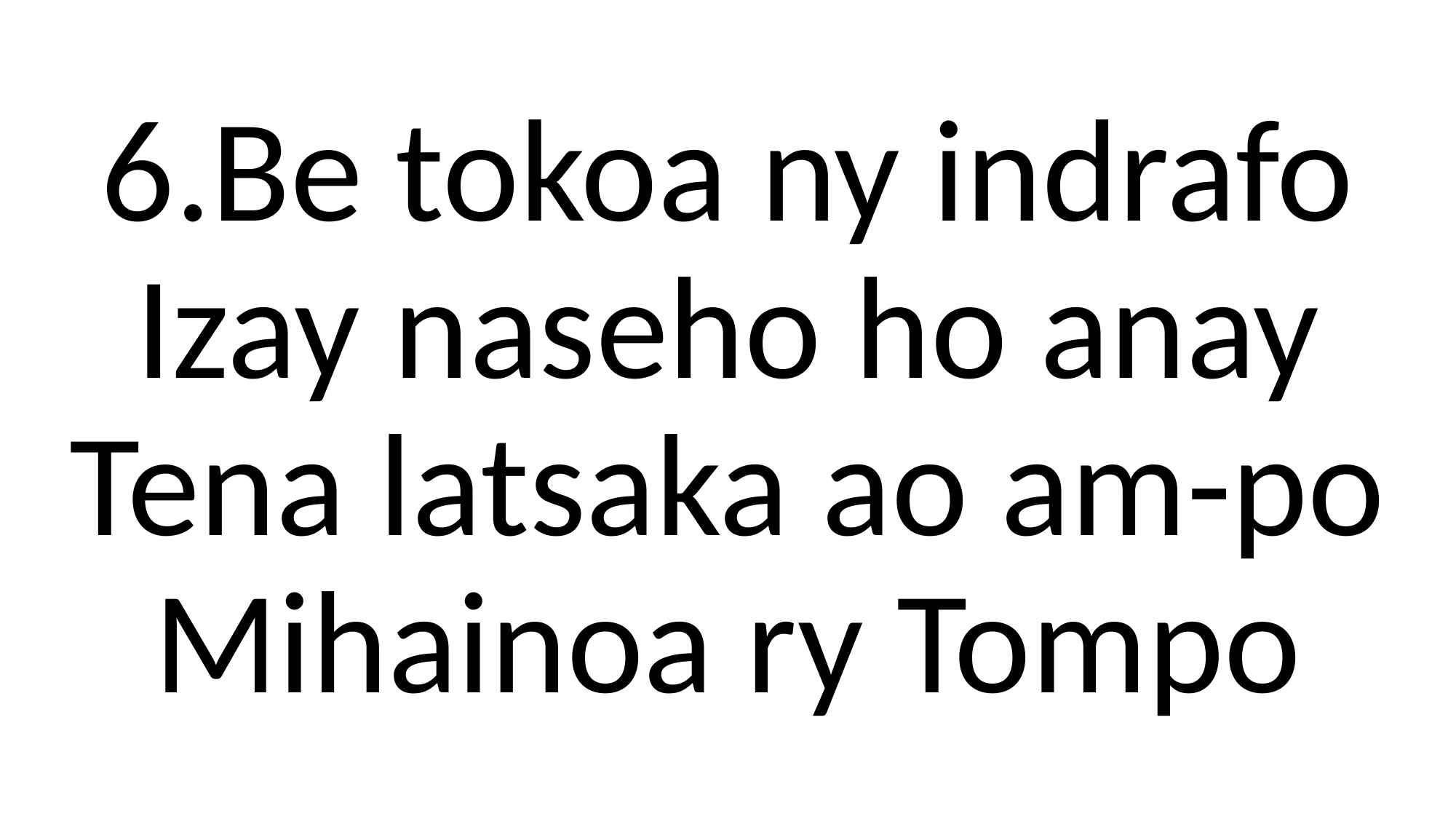

# 6.Be tokoa ny indrafo Izay naseho ho anay Tena latsaka ao am-po Mihainoa ry Tompo